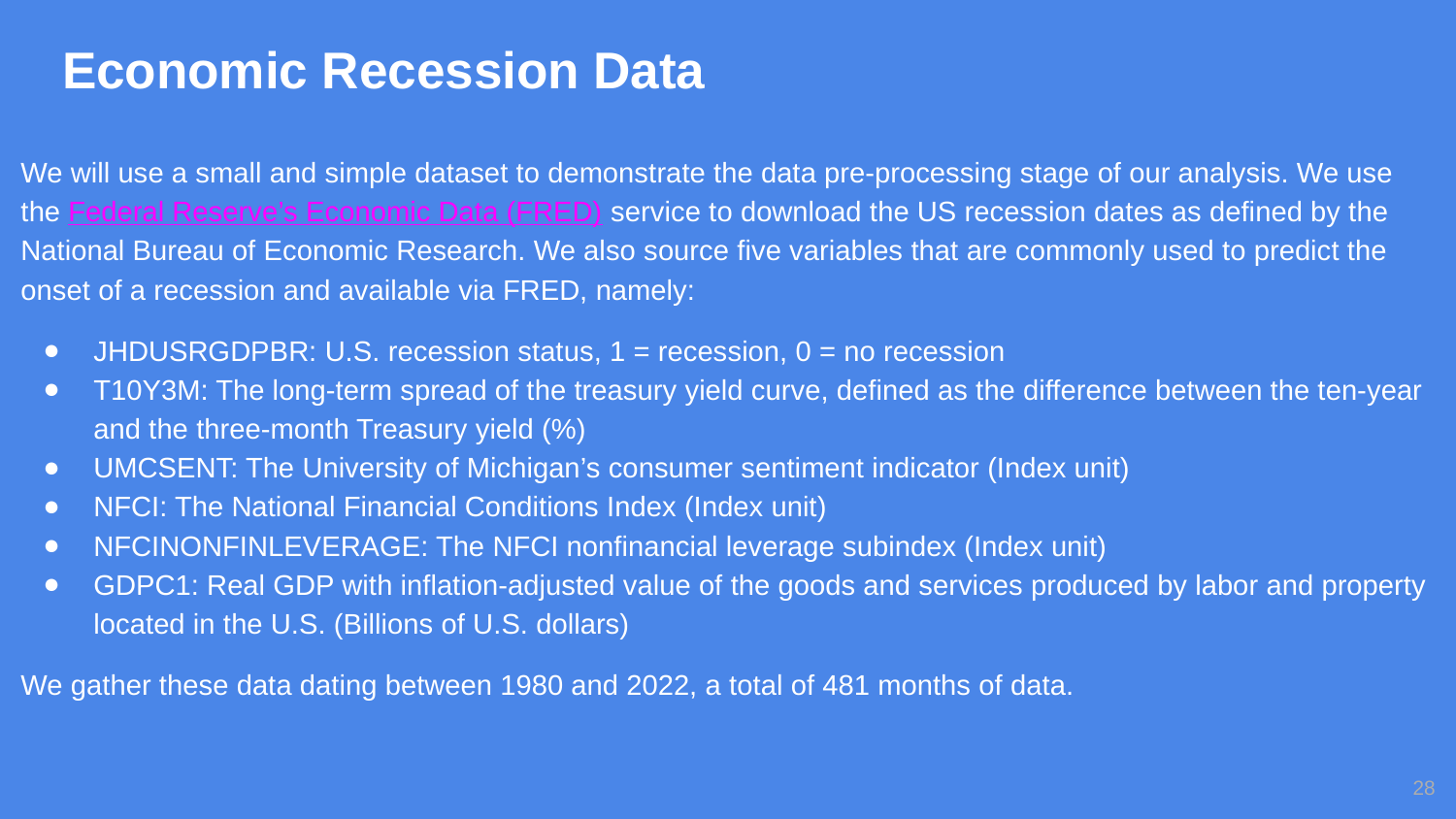

# Economic Recession Data
We will use a small and simple dataset to demonstrate the data pre-processing stage of our analysis. We use the Federal Reserve’s Economic Data (FRED) service to download the US recession dates as defined by the National Bureau of Economic Research. We also source five variables that are commonly used to predict the onset of a recession and available via FRED, namely:
JHDUSRGDPBR: U.S. recession status, 1 = recession, 0 = no recession
T10Y3M: The long-term spread of the treasury yield curve, defined as the difference between the ten-year and the three-month Treasury yield (%)
UMCSENT: The University of Michigan’s consumer sentiment indicator (Index unit)
NFCI: The National Financial Conditions Index (Index unit)
NFCINONFINLEVERAGE: The NFCI nonfinancial leverage subindex (Index unit)
GDPC1: Real GDP with inflation-adjusted value of the goods and services produced by labor and property located in the U.S. (Billions of U.S. dollars)
We gather these data dating between 1980 and 2022, a total of 481 months of data.

28